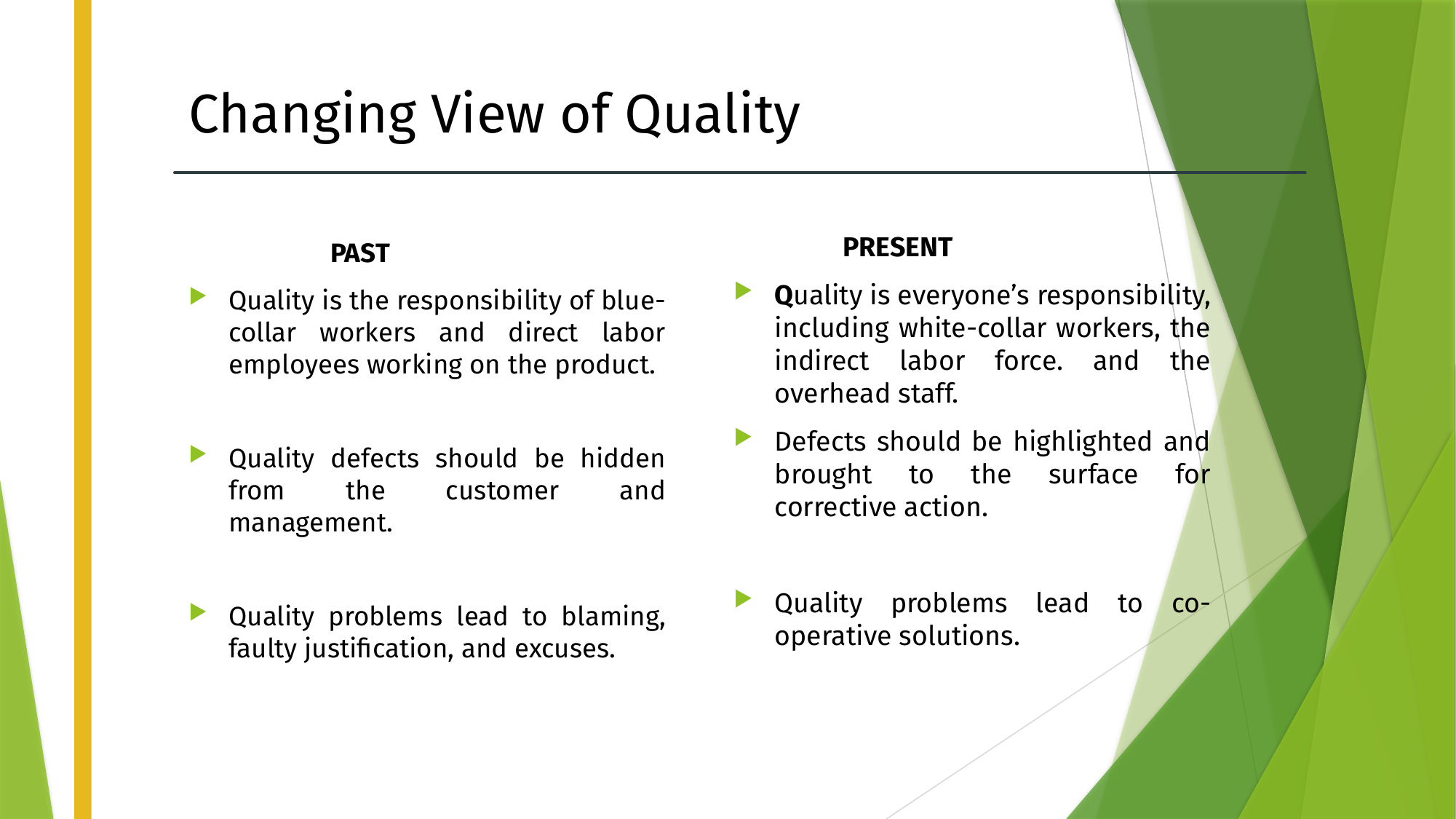

# Changing View of Quality
               PRESENT
Quality is everyone’s responsibility, including white-collar workers, the indirect labor force. and the overhead staff.
Defects should be highlighted and brought to the surface for corrective action.

Quality problems lead to co-operative solutions.
                    PAST
Quality is the responsibility of blue-collar workers and direct labor employees working on the product.

Quality defects should be hidden from the customer and management.

Quality problems lead to blaming, faulty justification, and excuses.